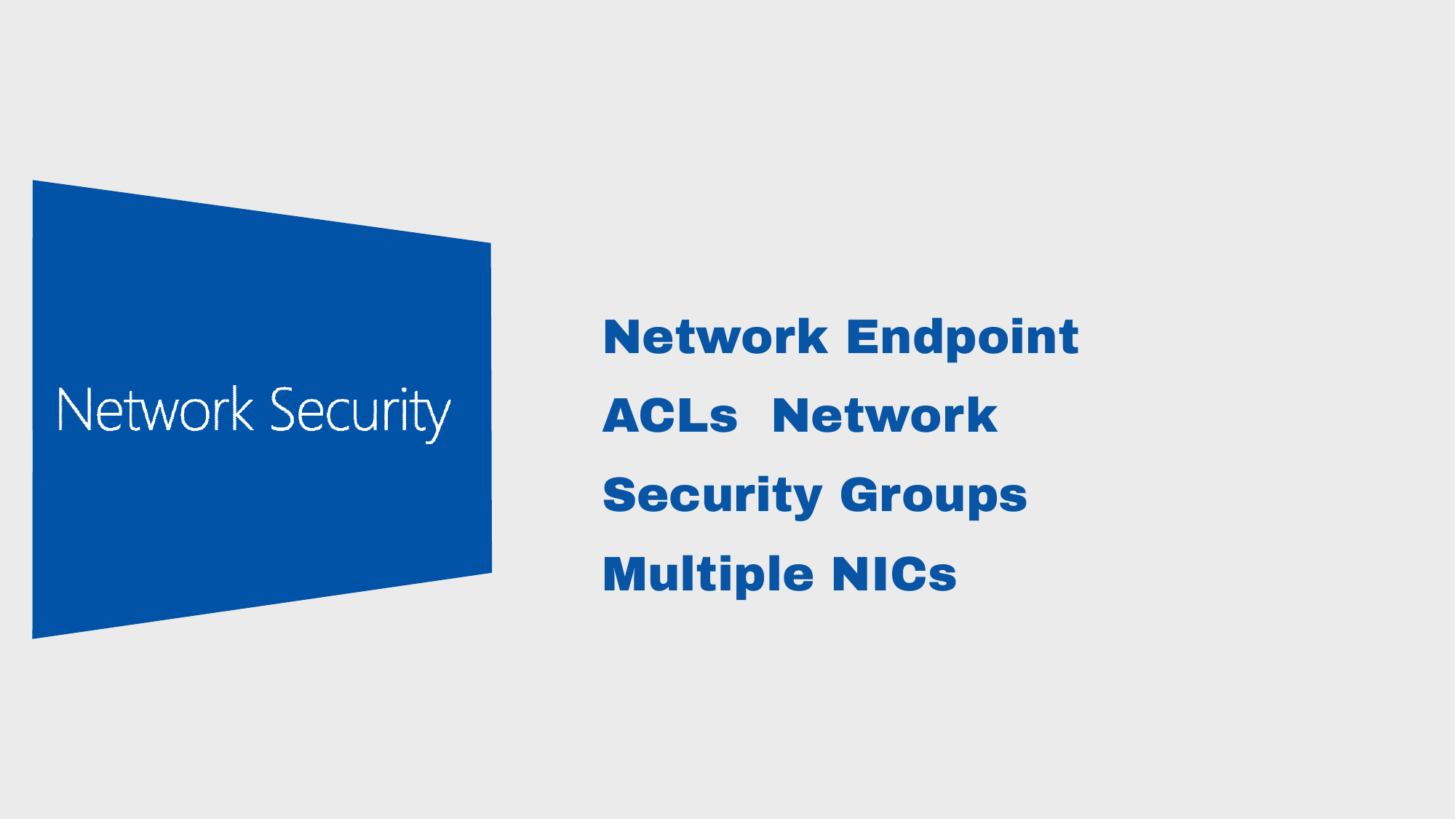

Network Endpoint ACLs  Network Security Groups  Multiple NICs